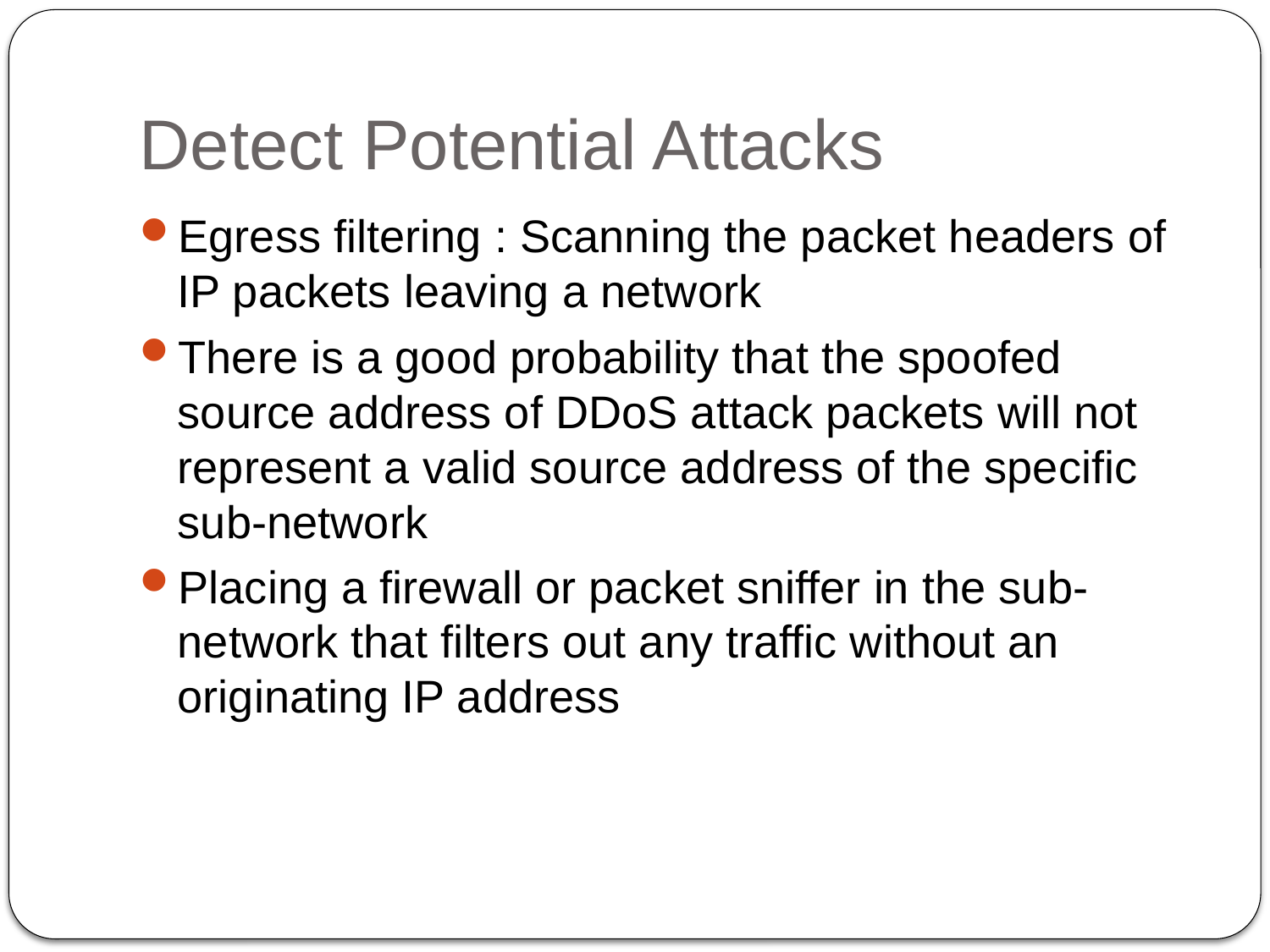

# Detect Potential Attacks
Egress filtering : Scanning the packet headers of IP packets leaving a network
There is a good probability that the spoofed source address of DDoS attack packets will not represent a valid source address of the specific sub-network
Placing a firewall or packet sniffer in the sub-network that filters out any traffic without an originating IP address